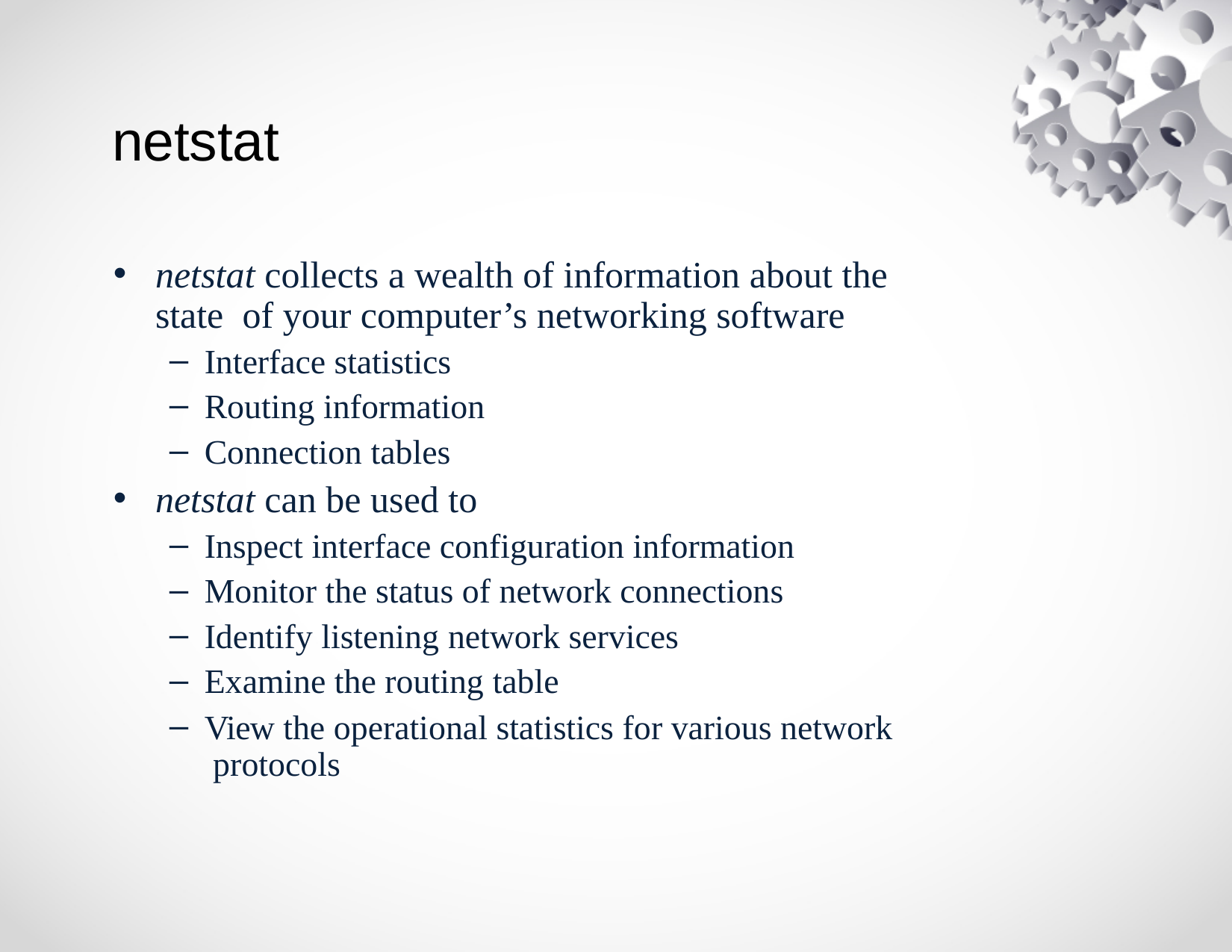

# netstat
netstat collects a wealth of information about the state  of your computer’s networking software
Interface statistics
Routing information
Connection tables
netstat can be used to
Inspect interface configuration information
Monitor the status of network connections
Identify listening network services
Examine the routing table
View the operational statistics for various network  protocols